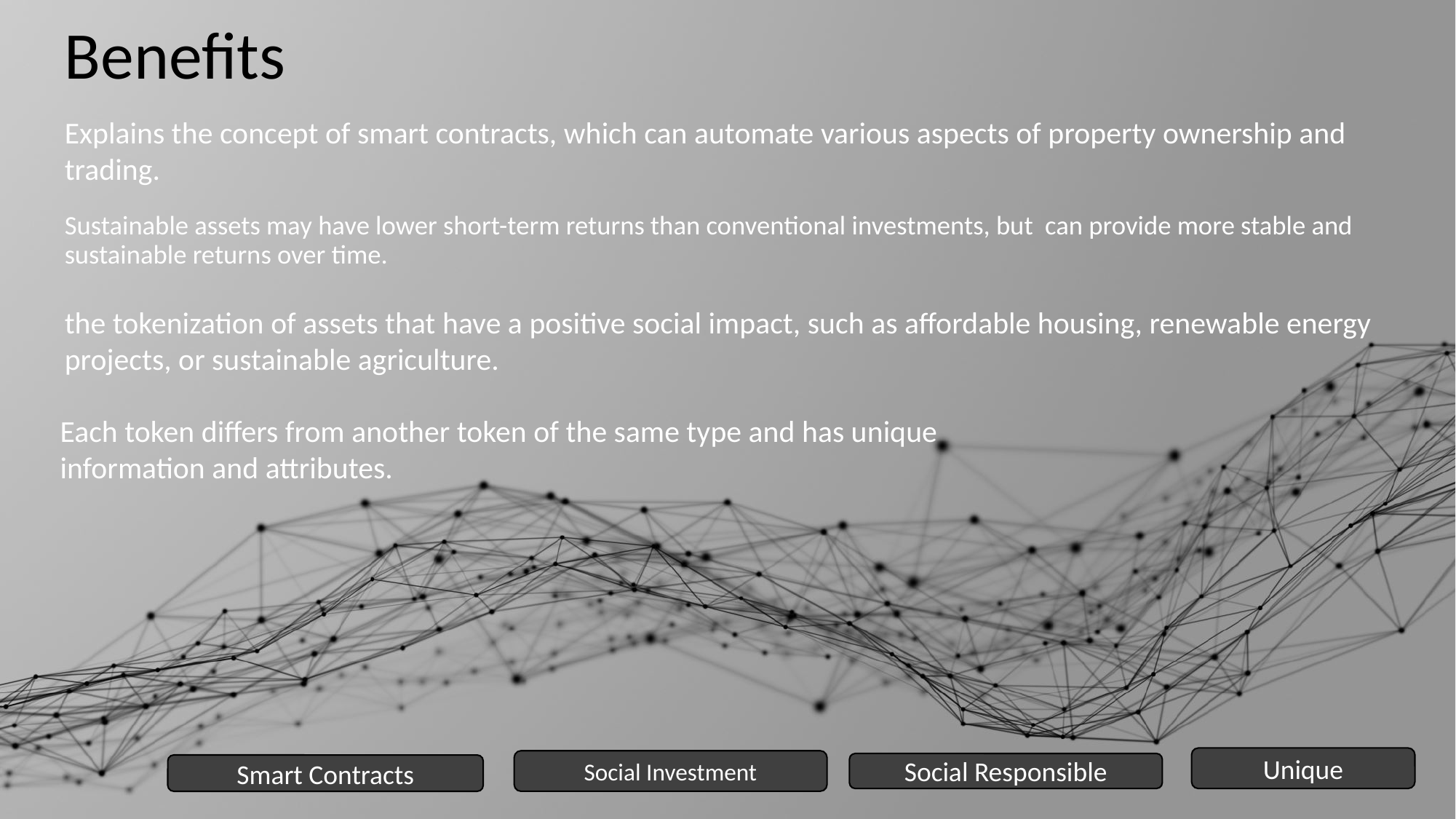

# Benefits
Explains the concept of smart contracts, which can automate various aspects of property ownership and trading.
Sustainable assets may have lower short-term returns than conventional investments, but  can provide more stable and sustainable returns over time.
the tokenization of assets that have a positive social impact, such as affordable housing, renewable energy projects, or sustainable agriculture.
Each token differs from another token of the same type and has unique information and attributes.
Unique
Social Investment
Social Responsible
Smart Contracts